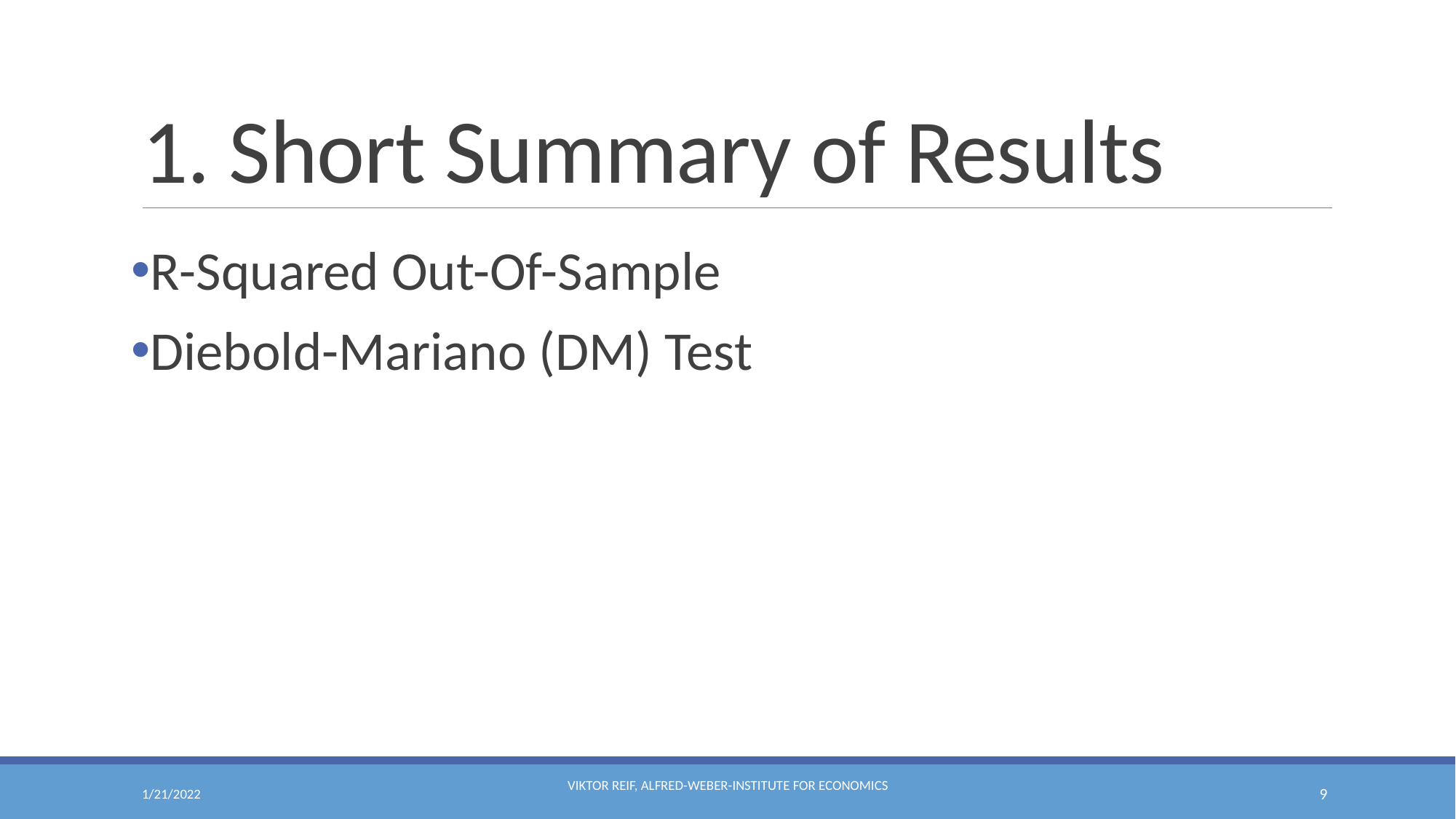

# 1. Short Summary of Results
R-Squared Out-Of-Sample
Diebold-Mariano (DM) Test

1/21/2022
Viktor Reif, Alfred-Weber-Institute for Economics

9